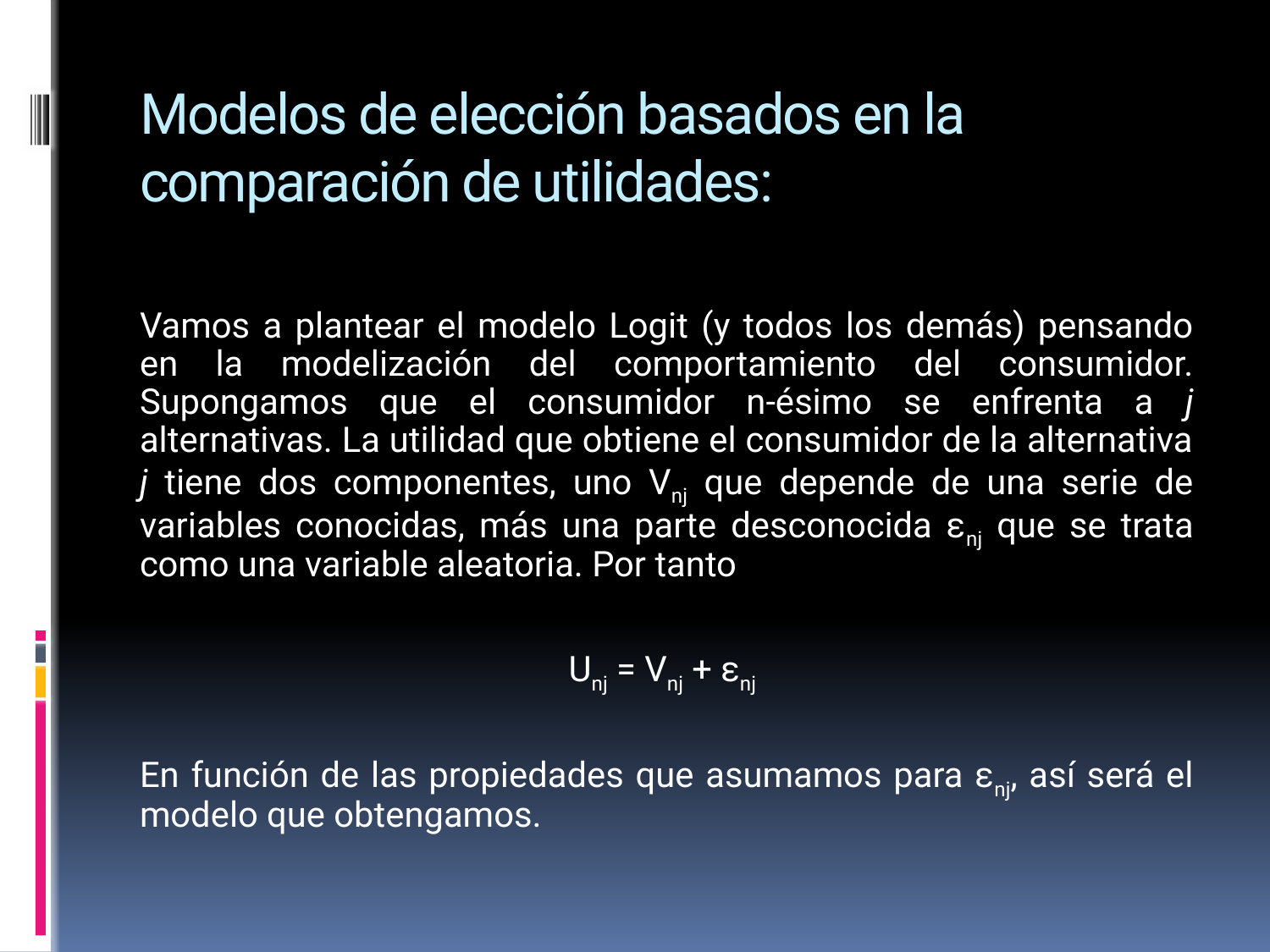

# Modelos de elección basados en la comparación de utilidades:
Vamos a plantear el modelo Logit (y todos los demás) pensando en la modelización del comportamiento del consumidor. Supongamos que el consumidor n-ésimo se enfrenta a j alternativas. La utilidad que obtiene el consumidor de la alternativa j tiene dos componentes, uno Vnj que depende de una serie de variables conocidas, más una parte desconocida εnj que se trata como una variable aleatoria. Por tanto

Unj = Vnj + εnj

En función de las propiedades que asumamos para εnj, así será el modelo que obtengamos.